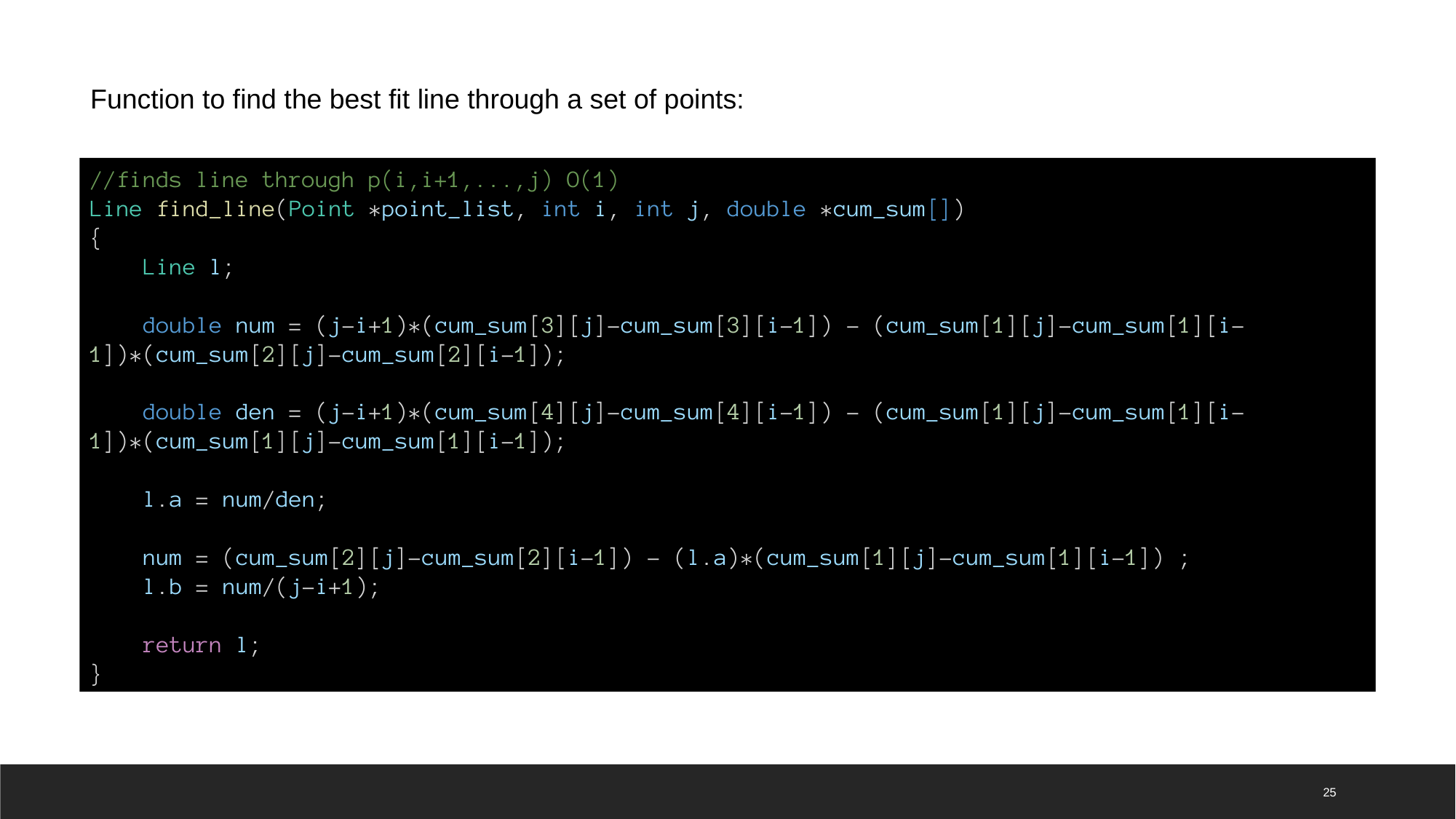

Function to find the best fit line through a set of points:
//finds line through p(i,i+1,...,j) O(1)
Line find_line(Point *point_list, int i, int j, double *cum_sum[])
{
    Line l;

    double num = (j-i+1)*(cum_sum[3][j]-cum_sum[3][i-1]) - (cum_sum[1][j]-cum_sum[1][i-1])*(cum_sum[2][j]-cum_sum[2][i-1]);

    double den = (j-i+1)*(cum_sum[4][j]-cum_sum[4][i-1]) - (cum_sum[1][j]-cum_sum[1][i-1])*(cum_sum[1][j]-cum_sum[1][i-1]);

    l.a = num/den;
    num = (cum_sum[2][j]-cum_sum[2][i-1]) - (l.a)*(cum_sum[1][j]-cum_sum[1][i-1]) ;
    l.b = num/(j-i+1);
    return l;
}
25